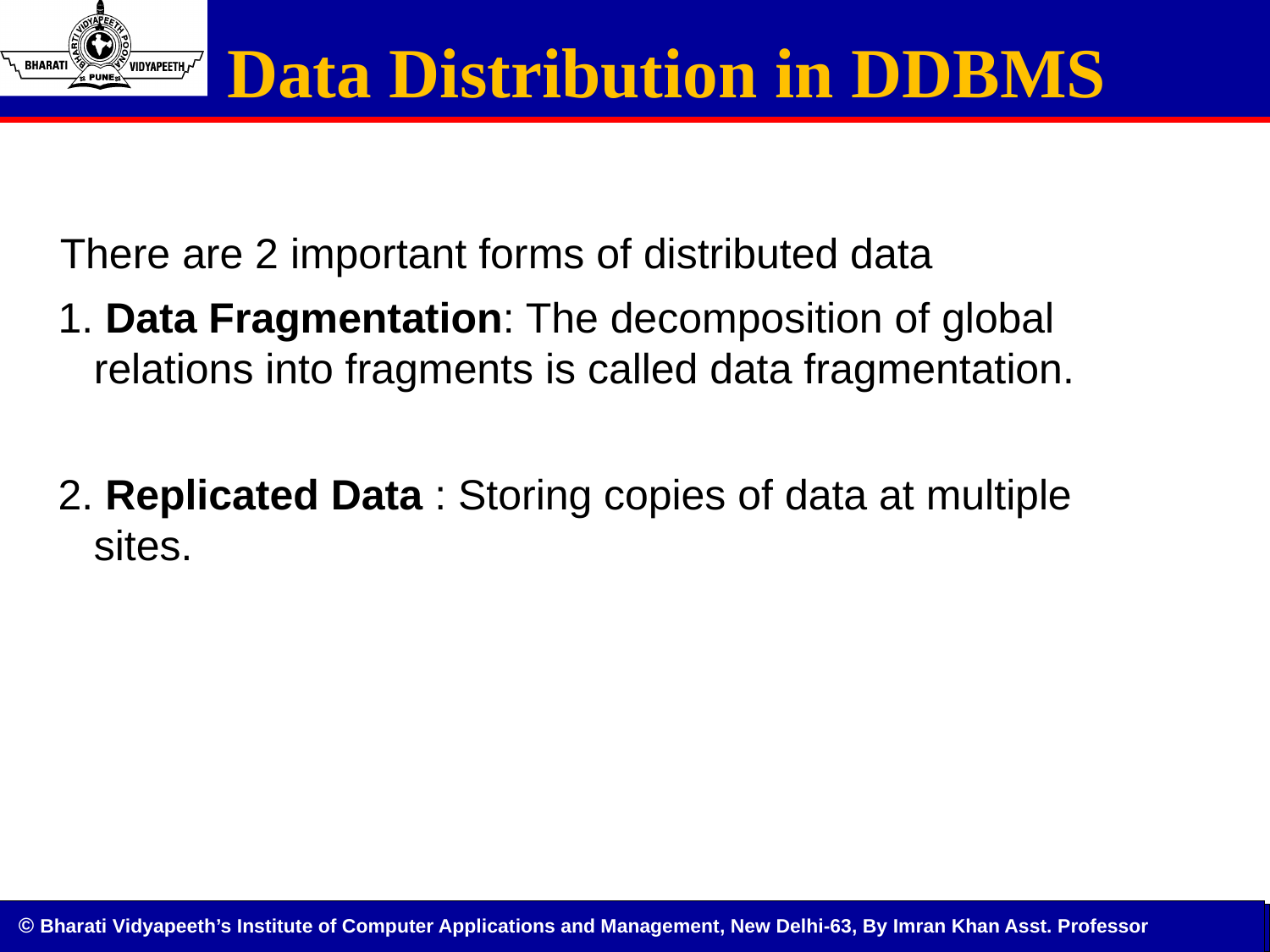

Data Distribution in DDBMS
#

 There are 2 important forms of distributed data
 1. Data Fragmentation: The decomposition of global relations into fragments is called data fragmentation.

 2. Replicated Data : Storing copies of data at multiple sites.